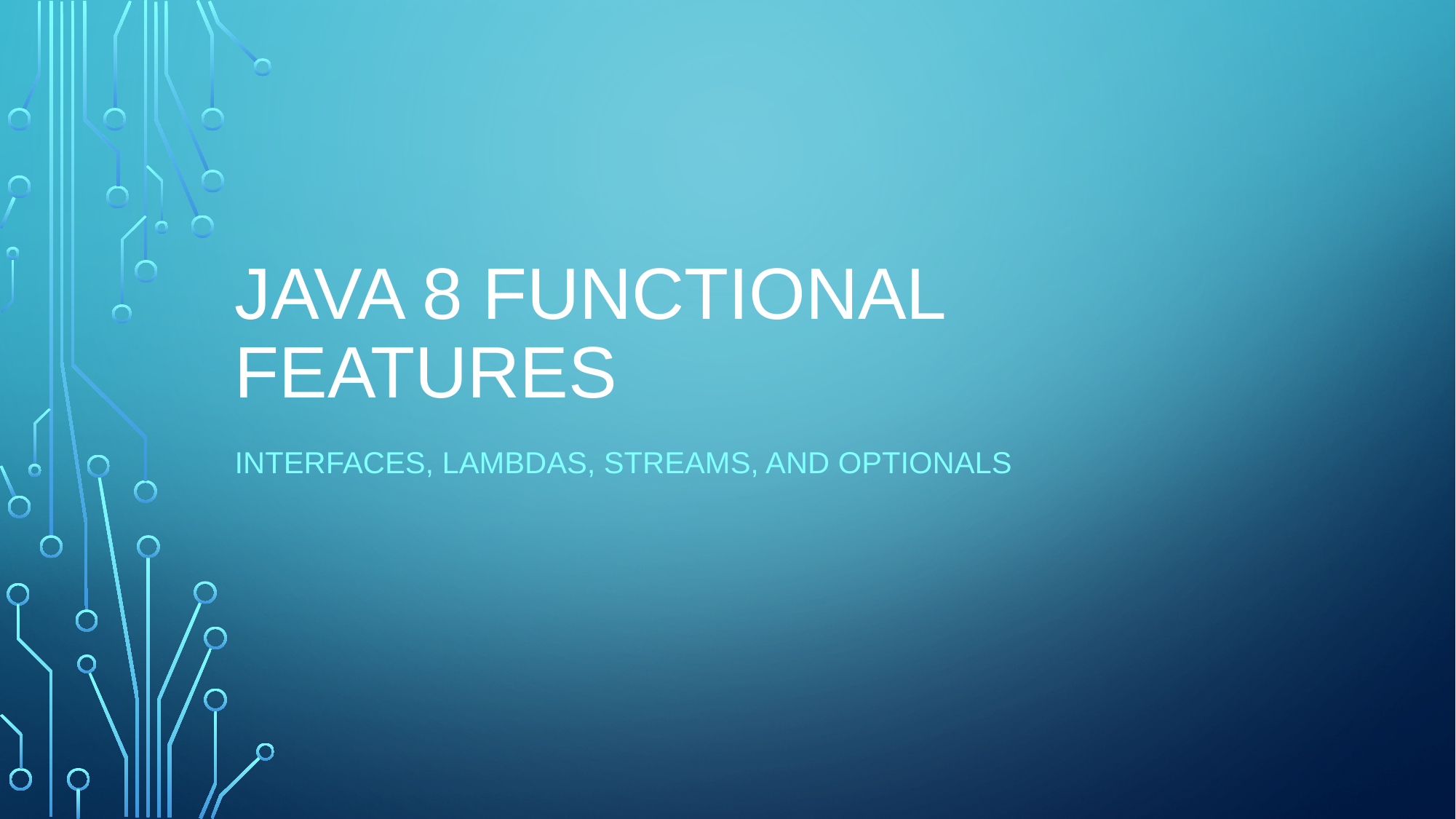

# Java 8 Functional Features
Interfaces, Lambdas, Streams, and Optionals